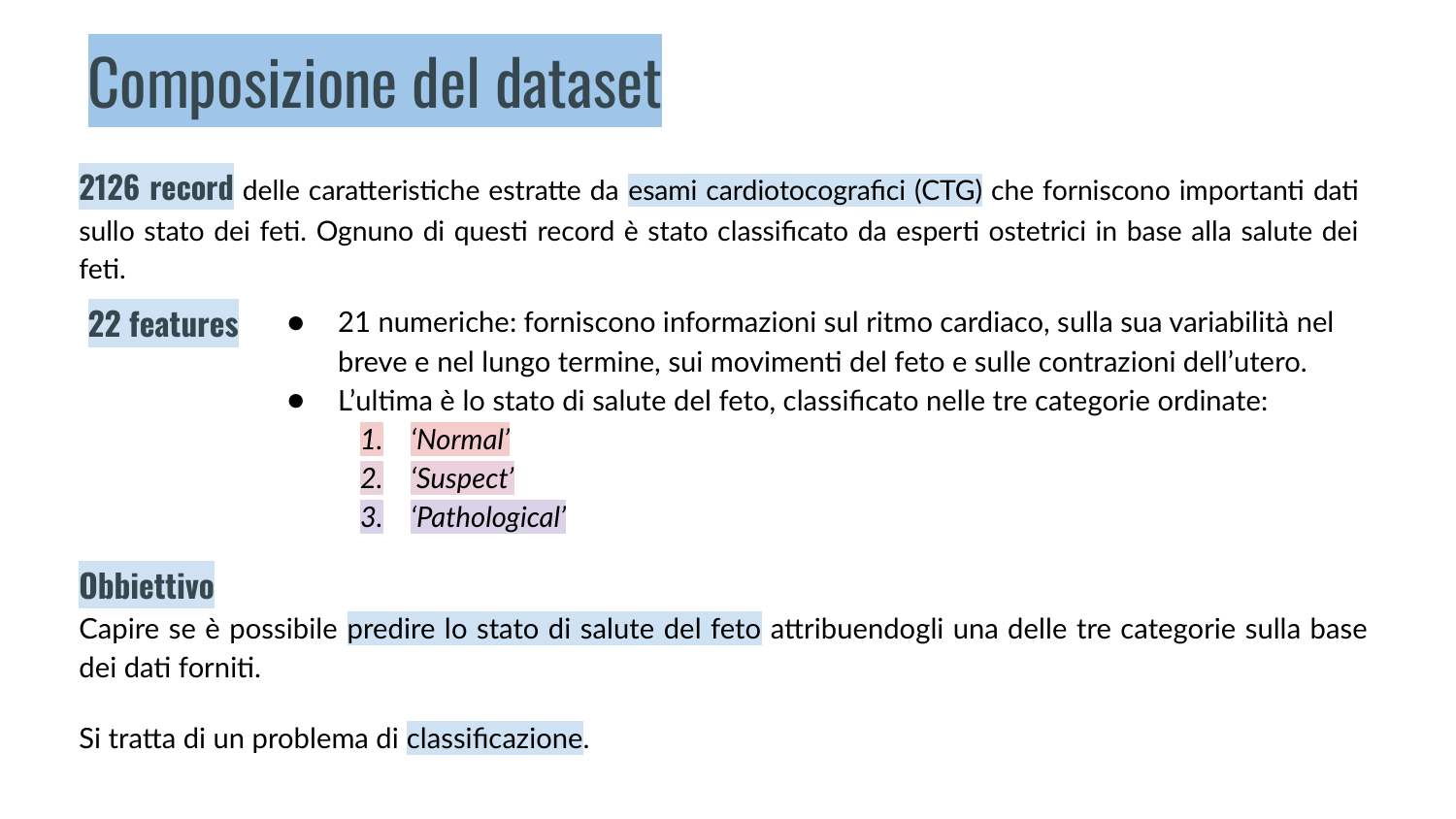

Composizione del dataset
2126 record delle caratteristiche estratte da esami cardiotocografici (CTG) che forniscono importanti dati sullo stato dei feti. Ognuno di questi record è stato classificato da esperti ostetrici in base alla salute dei feti.
22 features
21 numeriche: forniscono informazioni sul ritmo cardiaco, sulla sua variabilità nel breve e nel lungo termine, sui movimenti del feto e sulle contrazioni dell’utero.
L’ultima è lo stato di salute del feto, classificato nelle tre categorie ordinate:
‘Normal’
‘Suspect’
‘Pathological’
Obbiettivo
Capire se è possibile predire lo stato di salute del feto attribuendogli una delle tre categorie sulla base dei dati forniti.
Si tratta di un problema di classificazione.